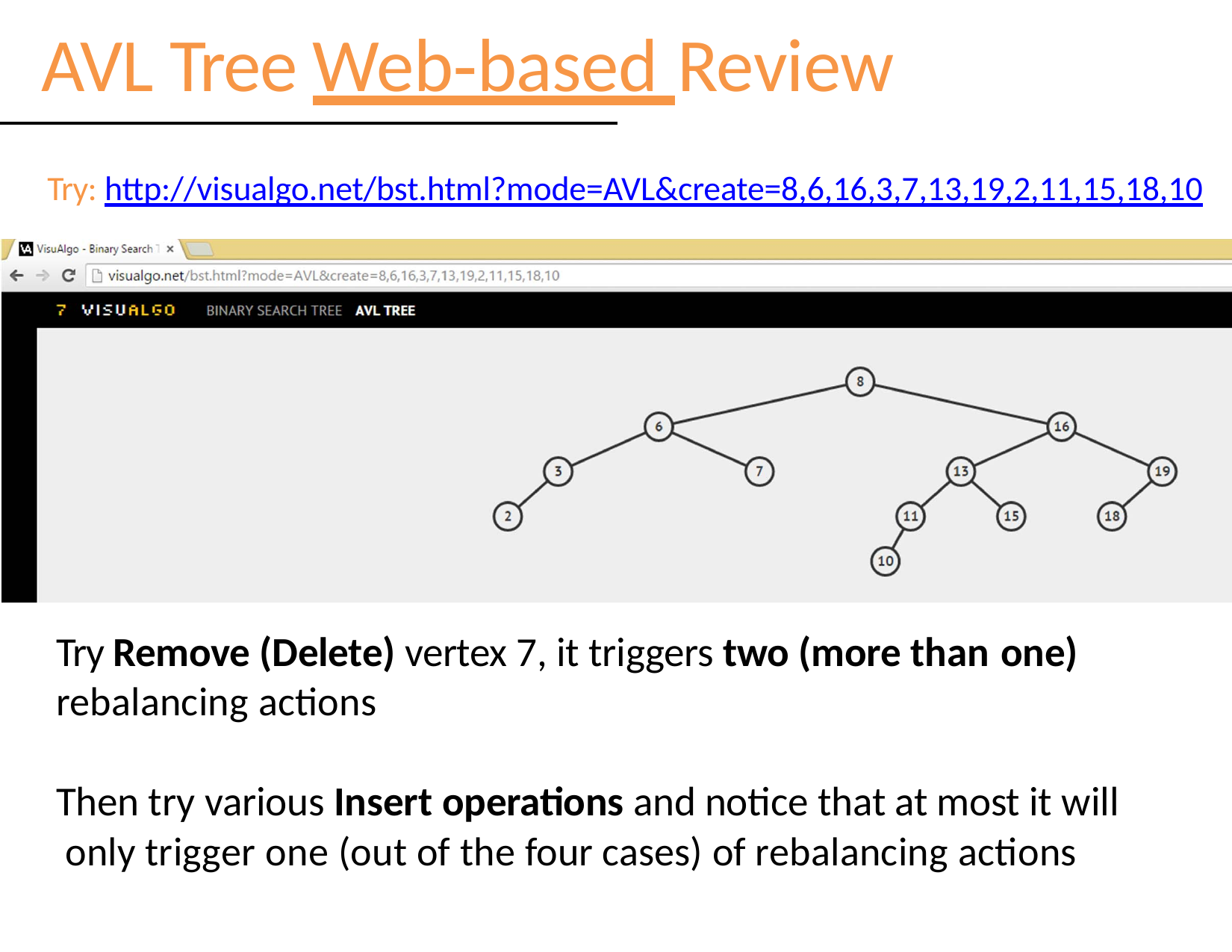

# AVL Tree Web‐based Review
Try: http://visualgo.net/bst.html?mode=AVL&create=8,6,16,3,7,13,19,2,11,15,18,10

Try Remove (Delete) vertex 7, it triggers two (more than one)
rebalancing actions

Then try various Insert operations and notice that at most it will  only trigger one (out of the four cases) of rebalancing actions